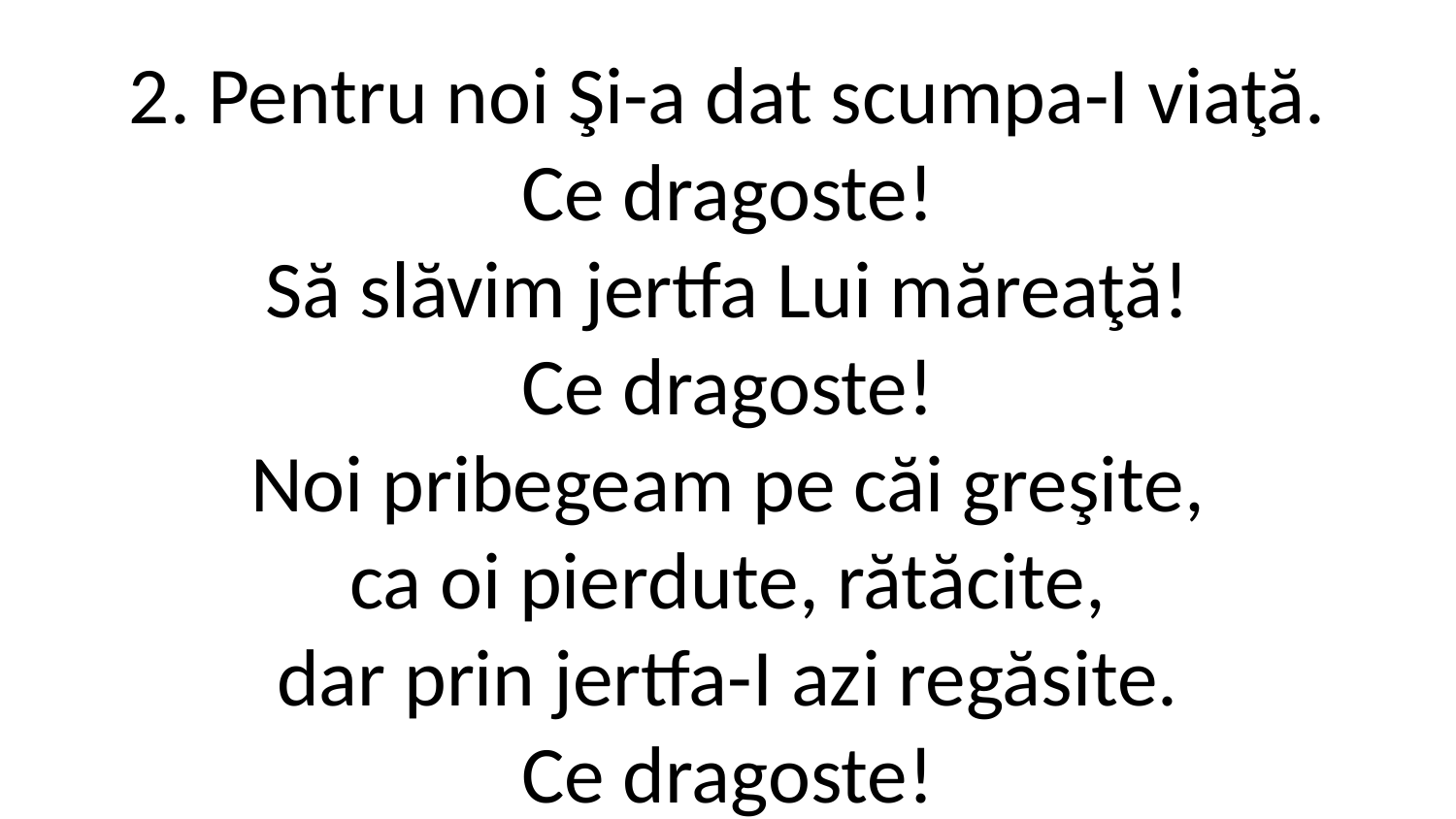

2. Pentru noi Şi-a dat scumpa-I viaţă.
Ce dragoste!
Să slăvim jertfa Lui măreaţă!
Ce dragoste!
Noi pribegeam pe căi greşite,
ca oi pierdute, rătăcite,
dar prin jertfa-I azi regăsite.
Ce dragoste!